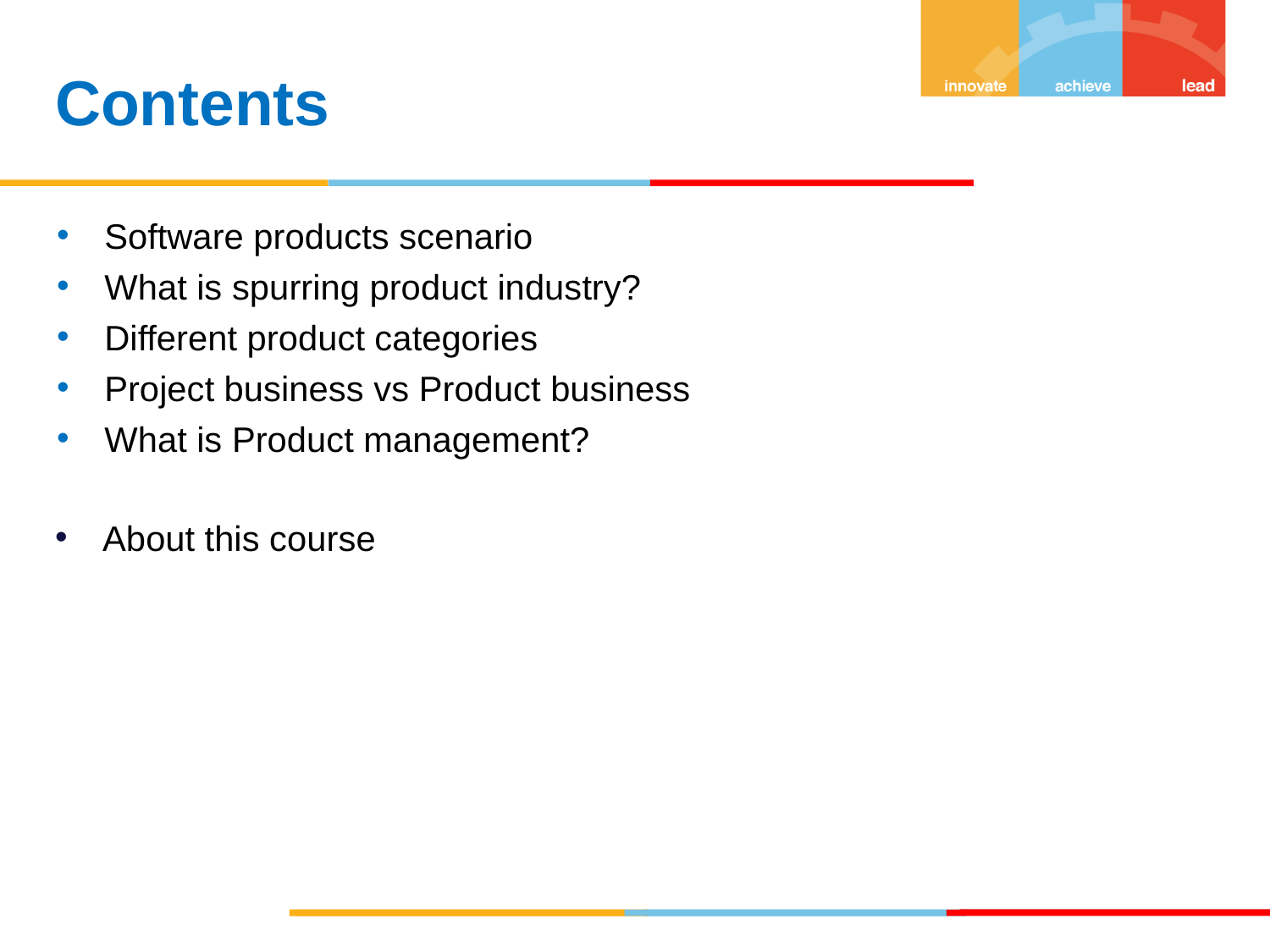

Contents
Software products scenario
What is spurring product industry?
Different product categories
Project business vs Product business
What is Product management?

About this course